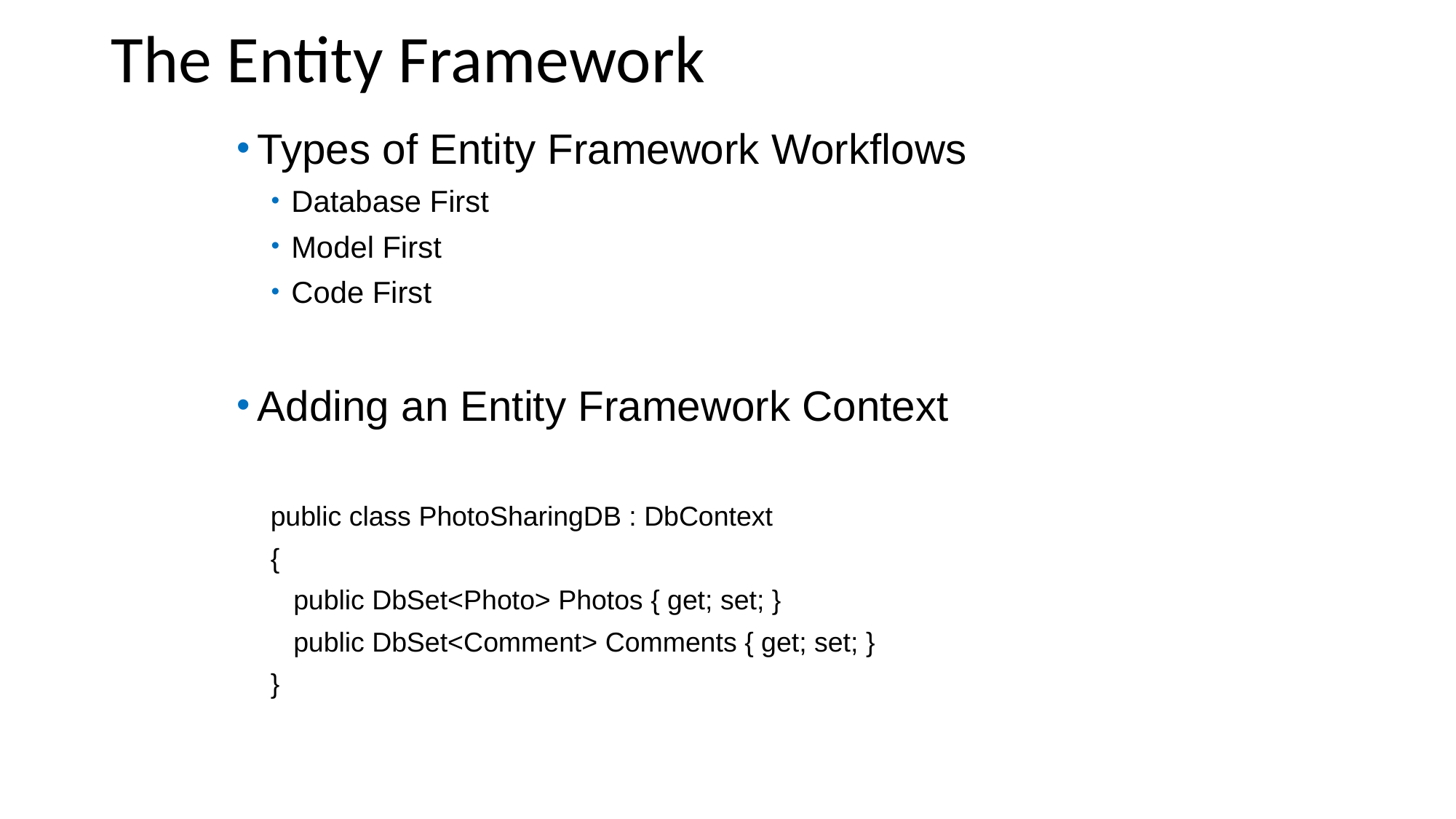

# The Entity Framework
Types of Entity Framework Workflows
Database First
Model First
Code First

Adding an Entity Framework Context

public class PhotoSharingDB : DbContext
{
   public DbSet<Photo> Photos { get; set; }
   public DbSet<Comment> Comments { get; set; }
}